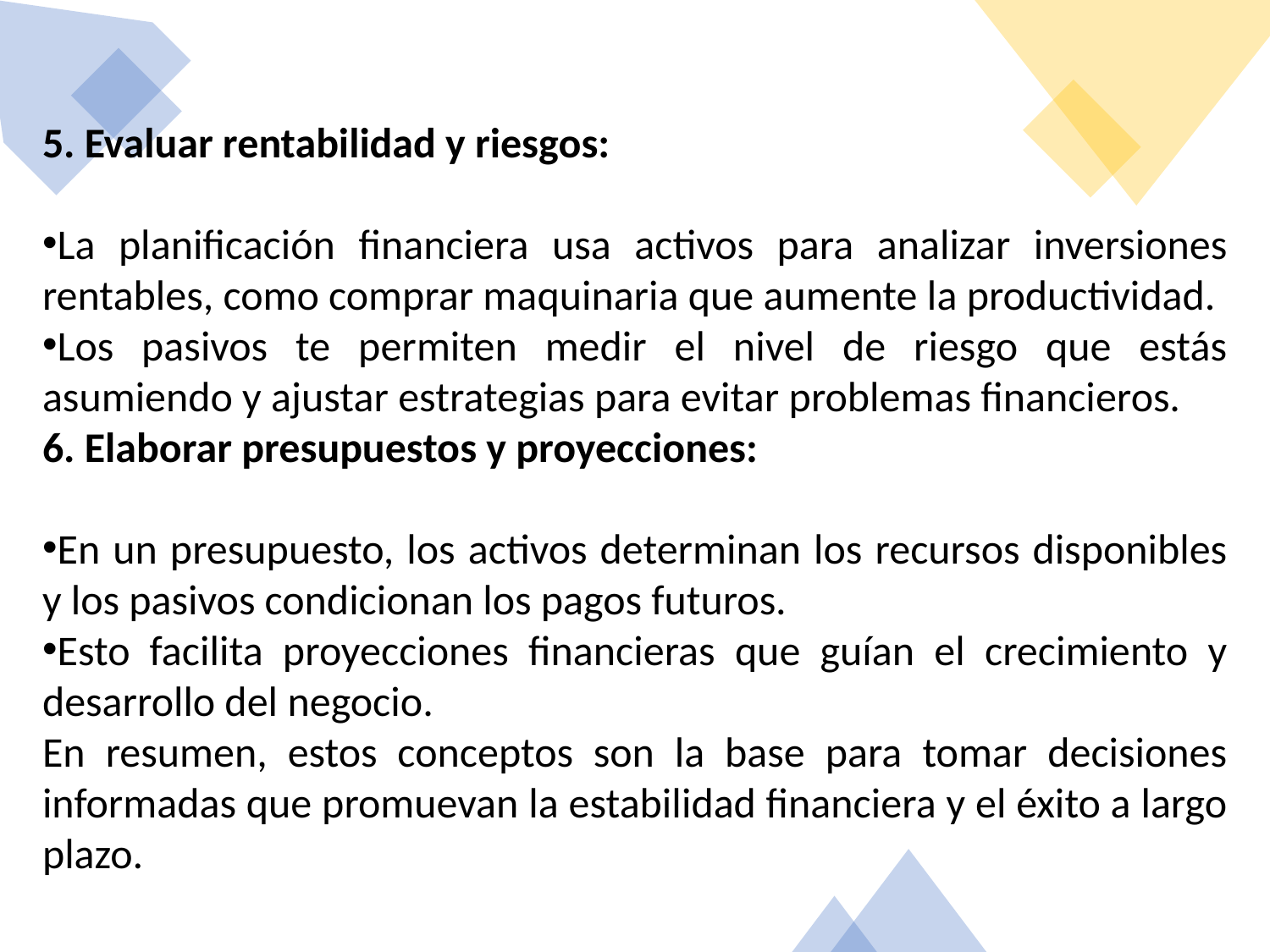

5. Evaluar rentabilidad y riesgos:

La planificación financiera usa activos para analizar inversiones rentables, como comprar maquinaria que aumente la productividad.
Los pasivos te permiten medir el nivel de riesgo que estás asumiendo y ajustar estrategias para evitar problemas financieros.
6. Elaborar presupuestos y proyecciones:

En un presupuesto, los activos determinan los recursos disponibles y los pasivos condicionan los pagos futuros.
Esto facilita proyecciones financieras que guían el crecimiento y desarrollo del negocio.
En resumen, estos conceptos son la base para tomar decisiones informadas que promuevan la estabilidad financiera y el éxito a largo plazo.